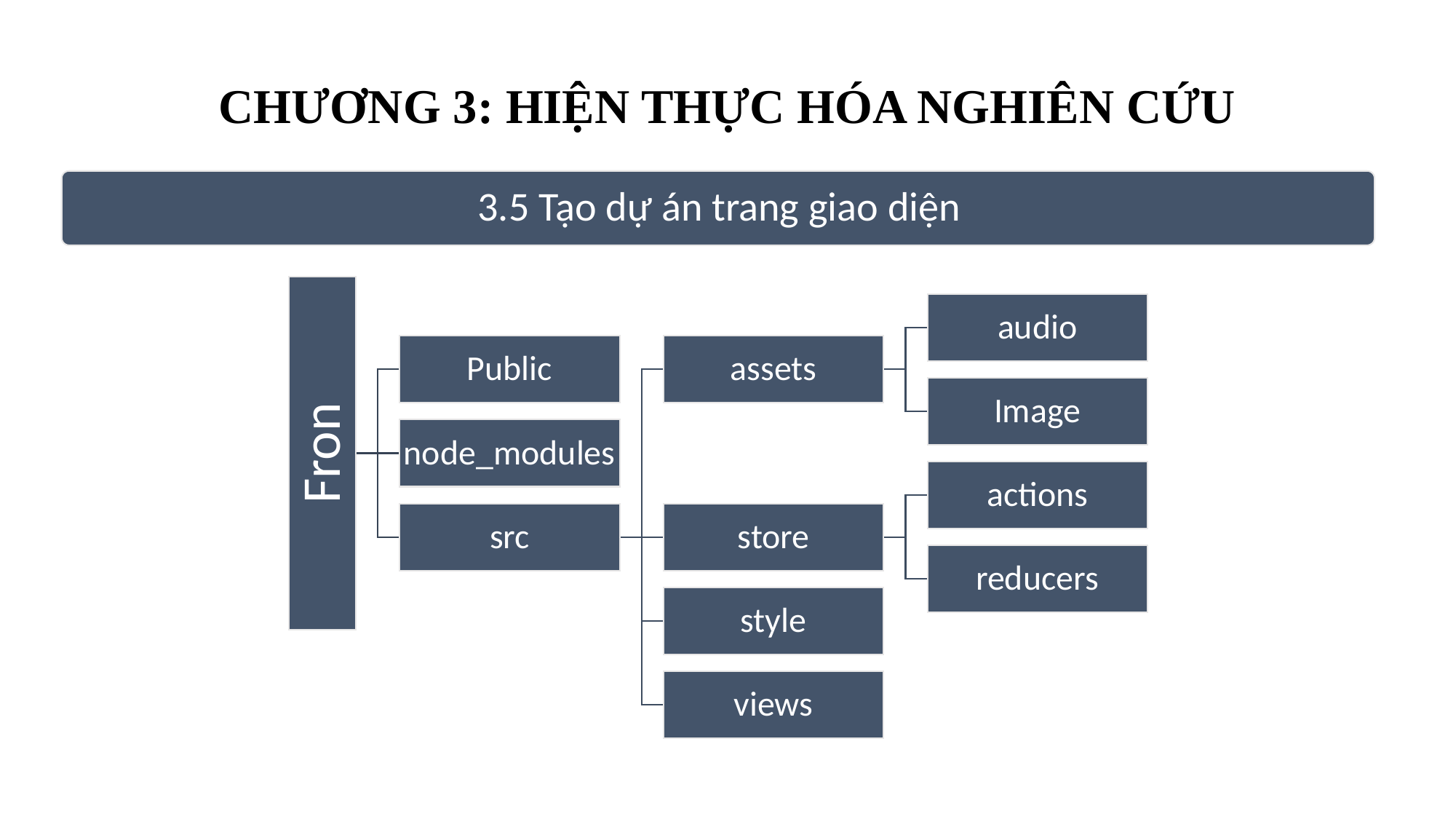

# CHƯƠNG 3: HIỆN THỰC HÓA NGHIÊN CỨU
3.5 Tạo dự án trang giao diện

Fron
Public
node_modules
src
assets
audio
Image
store
actions
reducers
style
views